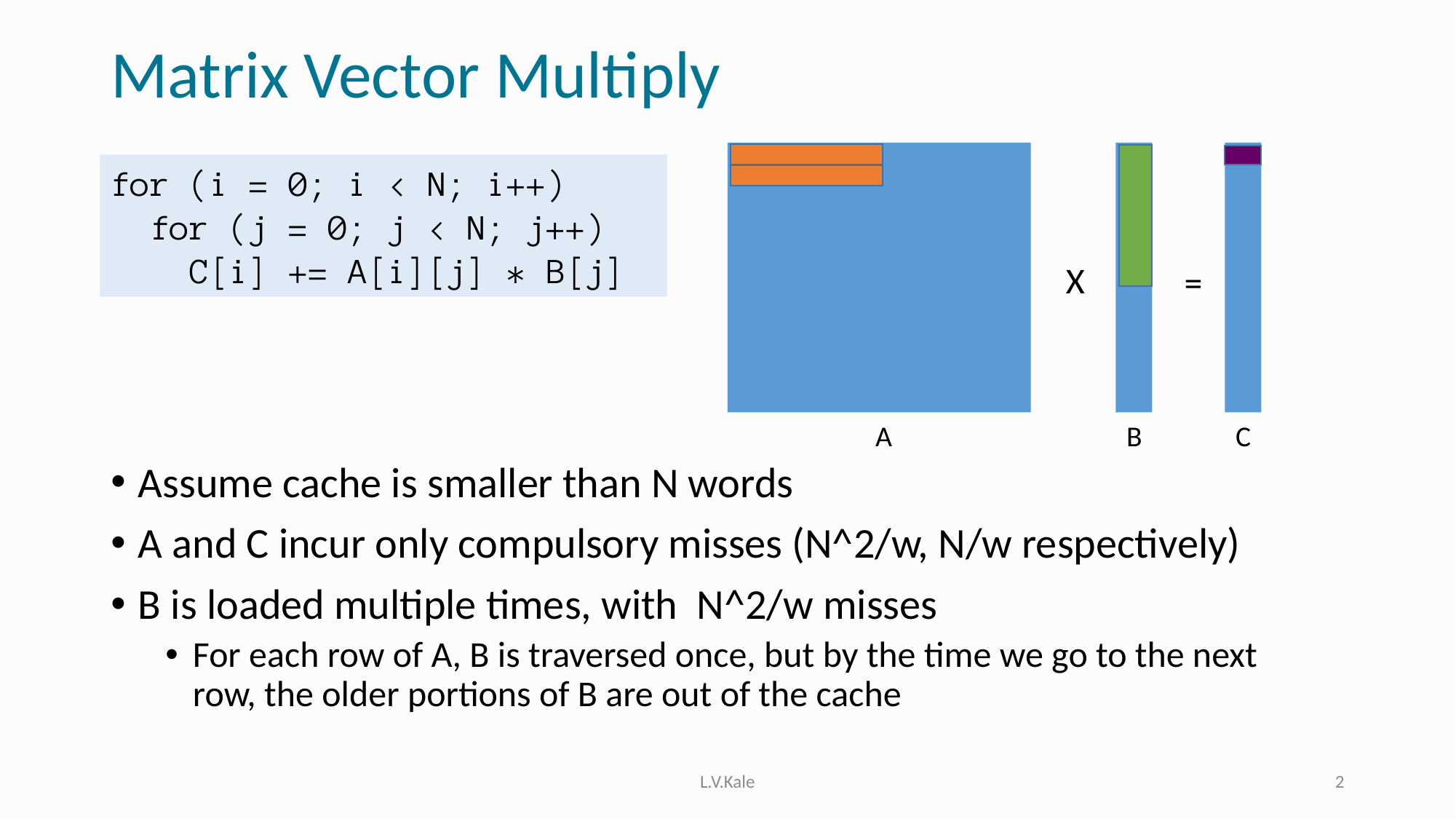

# Matrix Vector Multiply

for (i = 0; i < N; i++)
  for (j = 0; j < N; j++)
    C[i] += A[i][j] * B[j]

X
=
A
B
C
Assume cache is smaller than N words
A and C incur only compulsory misses (N^2/w, N/w respectively)
B is loaded multiple times, with  N^2/w misses
For each row of A, B is traversed once, but by the time we go to the next row, the older portions of B are out of the cache
L.V.Kale
2